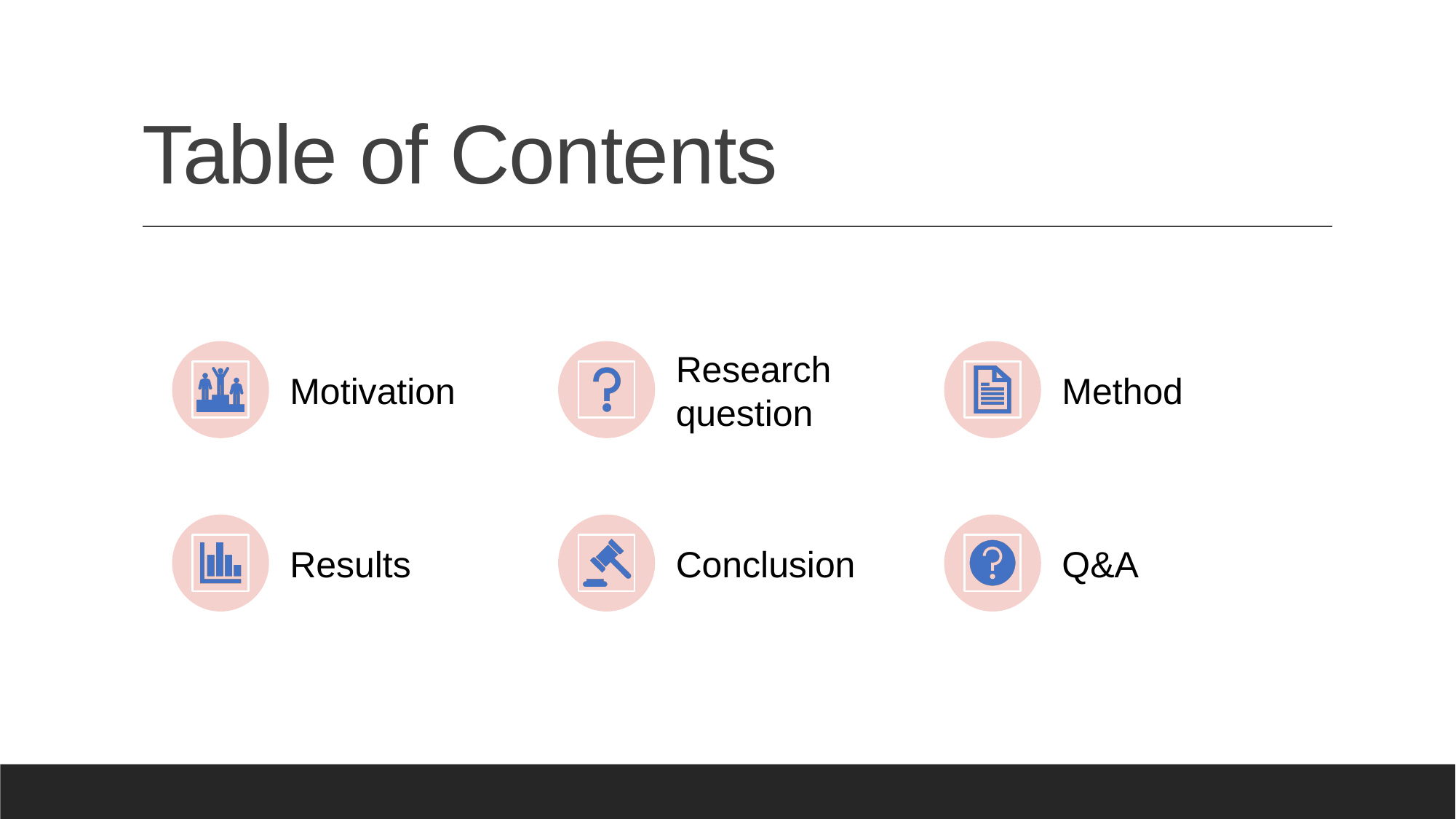

# Table of Contents
Motivation
Research question
Method
Results
Conclusion
Q&A